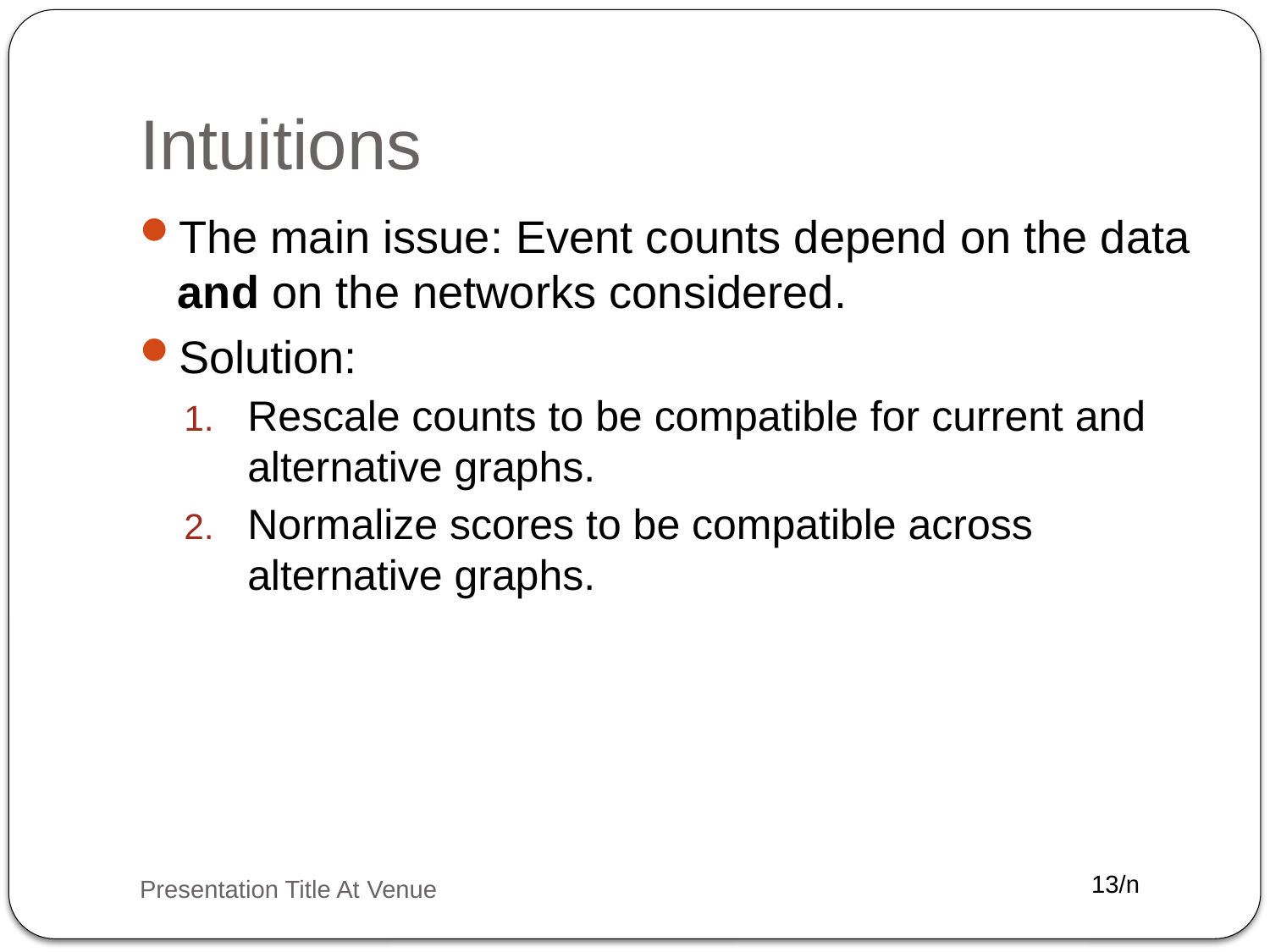

# Intuitions
The main issue: Event counts depend on the data and on the networks considered.
Solution:
Rescale counts to be compatible for current and alternative graphs.
Normalize scores to be compatible across alternative graphs.

Presentation Title At Venue